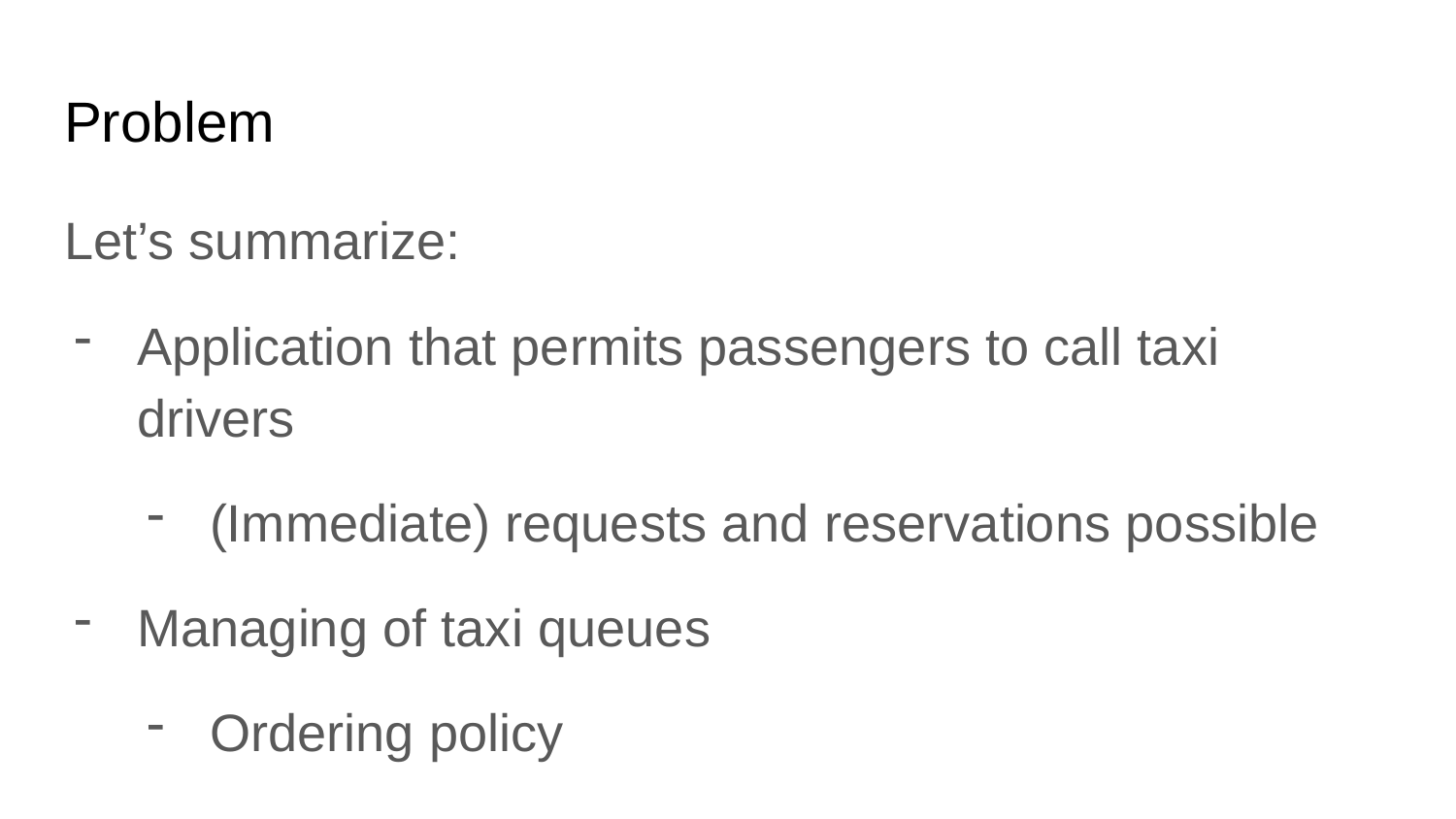

# Problem
Let’s summarize:
Application that permits passengers to call taxi drivers
(Immediate) requests and reservations possible
Managing of taxi queues
Ordering policy